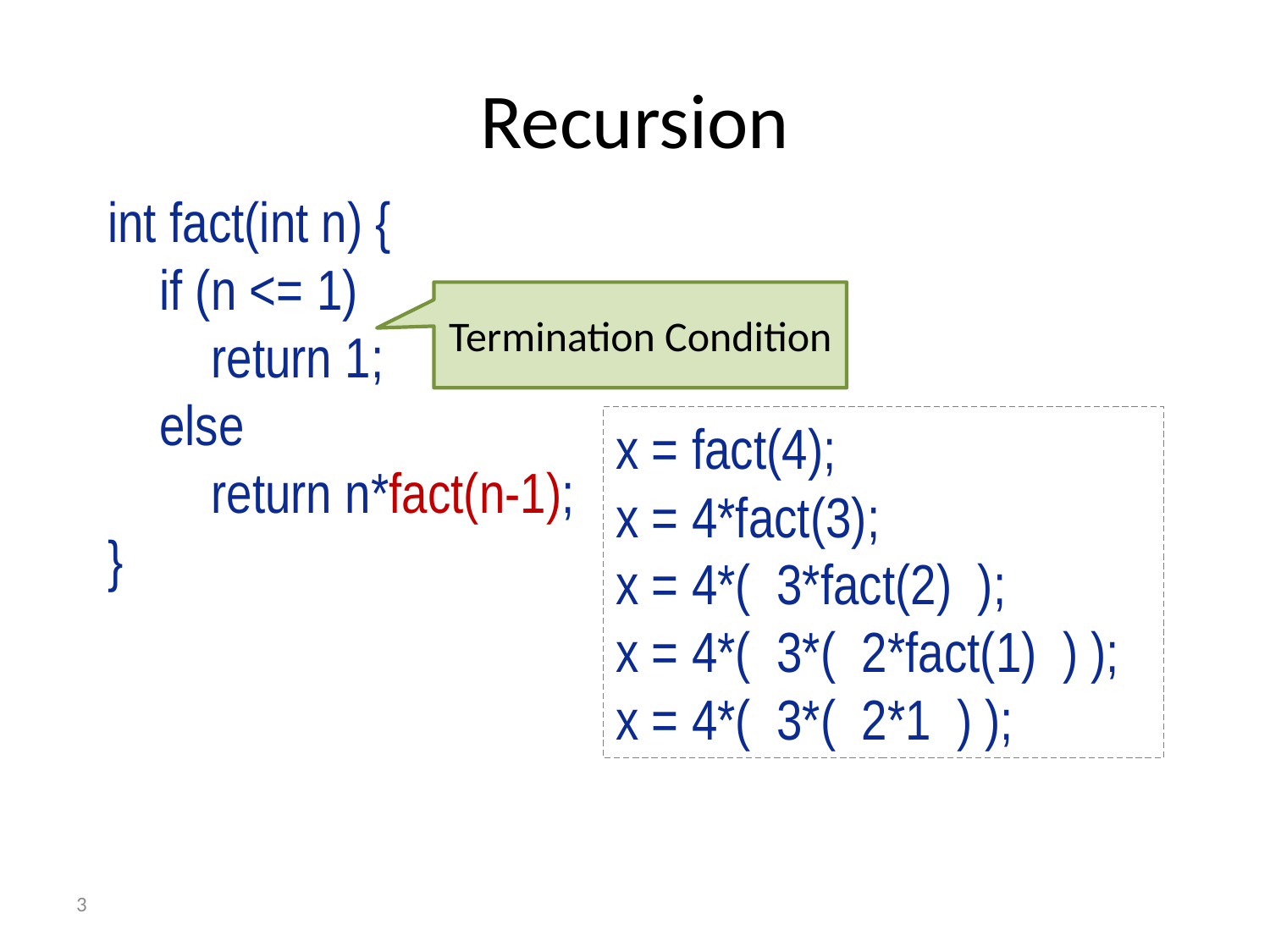

# Recursion
int fact(int n) {
    if (n <= 1)
        return 1;
    else
        return n*fact(n-1);
}

Termination Condition
x = fact(4);
x = 4*fact(3);
x = 4*(  3*fact(2)  );
x = 4*(  3*(  2*fact(1)  ) );
x = 4*(  3*(  2*1  ) );
3